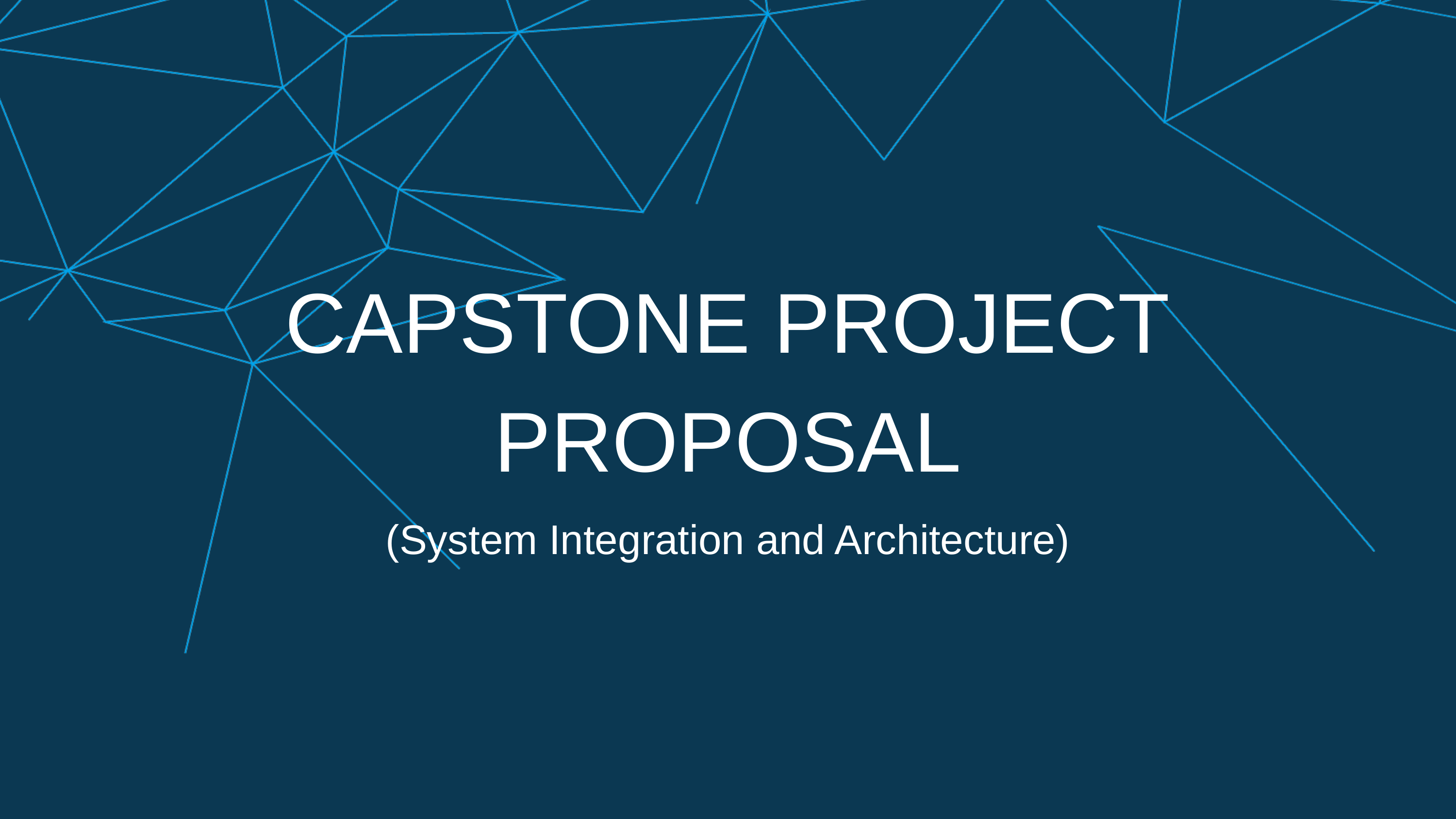

CAPSTONE PROJECT
PROPOSAL
(System Integration and Architecture)